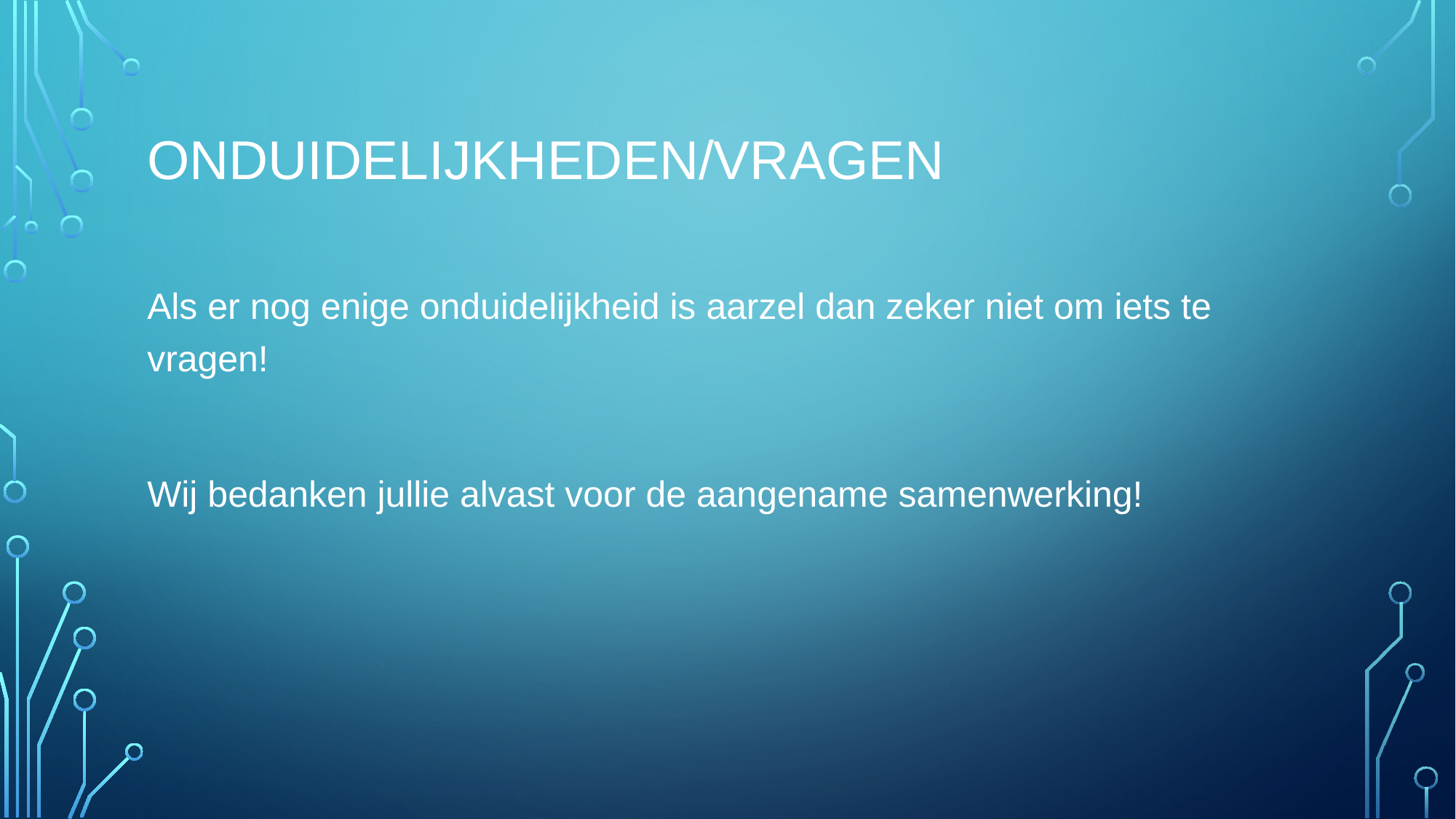

# Onduidelijkheden/vragen
Als er nog enige onduidelijkheid is aarzel dan zeker niet om iets te vragen!

Wij bedanken jullie alvast voor de aangename samenwerking!